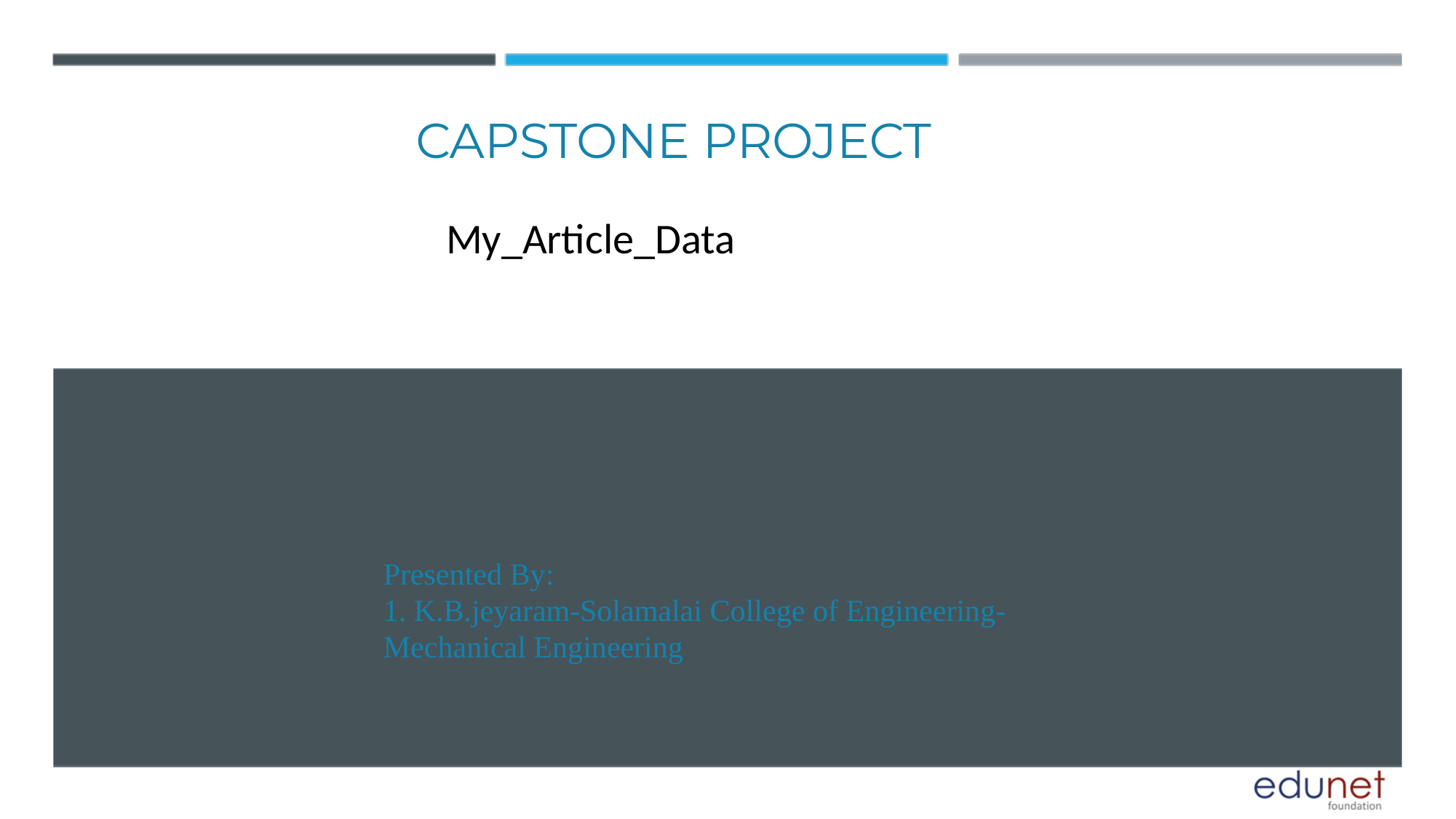

CAPSTONE PROJECT
My_Article_Data

Presented By:
1. K.B.jeyaram-Solamalai College of Engineering-Mechanical Engineering